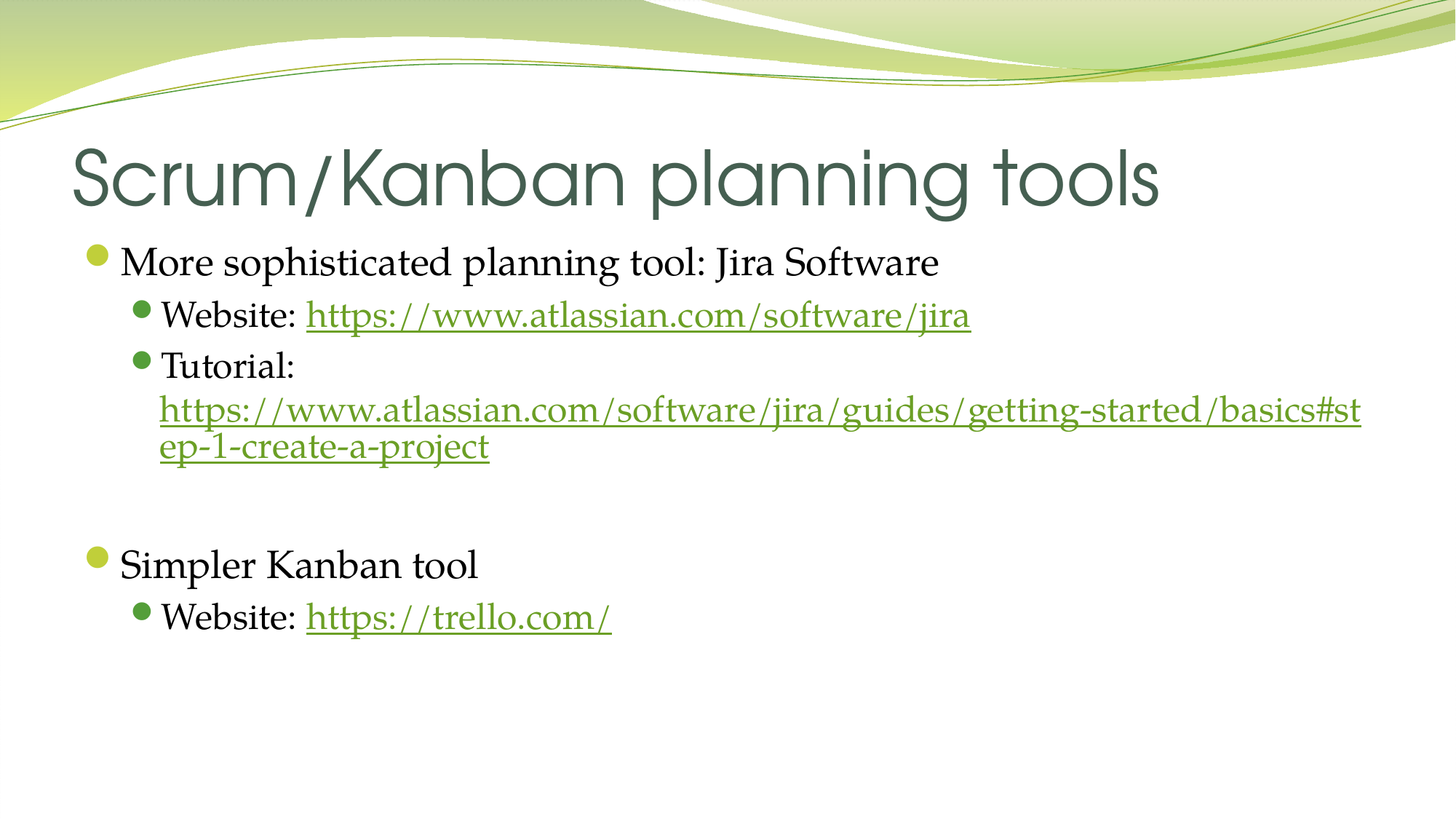

# Scrum/Kanban planning tools
More sophisticated planning tool: Jira Software
Website: https://www.atlassian.com/software/jira
Tutorial: https://www.atlassian.com/software/jira/guides/getting-started/basics#step-1-create-a-project

Simpler Kanban tool
Website: https://trello.com/